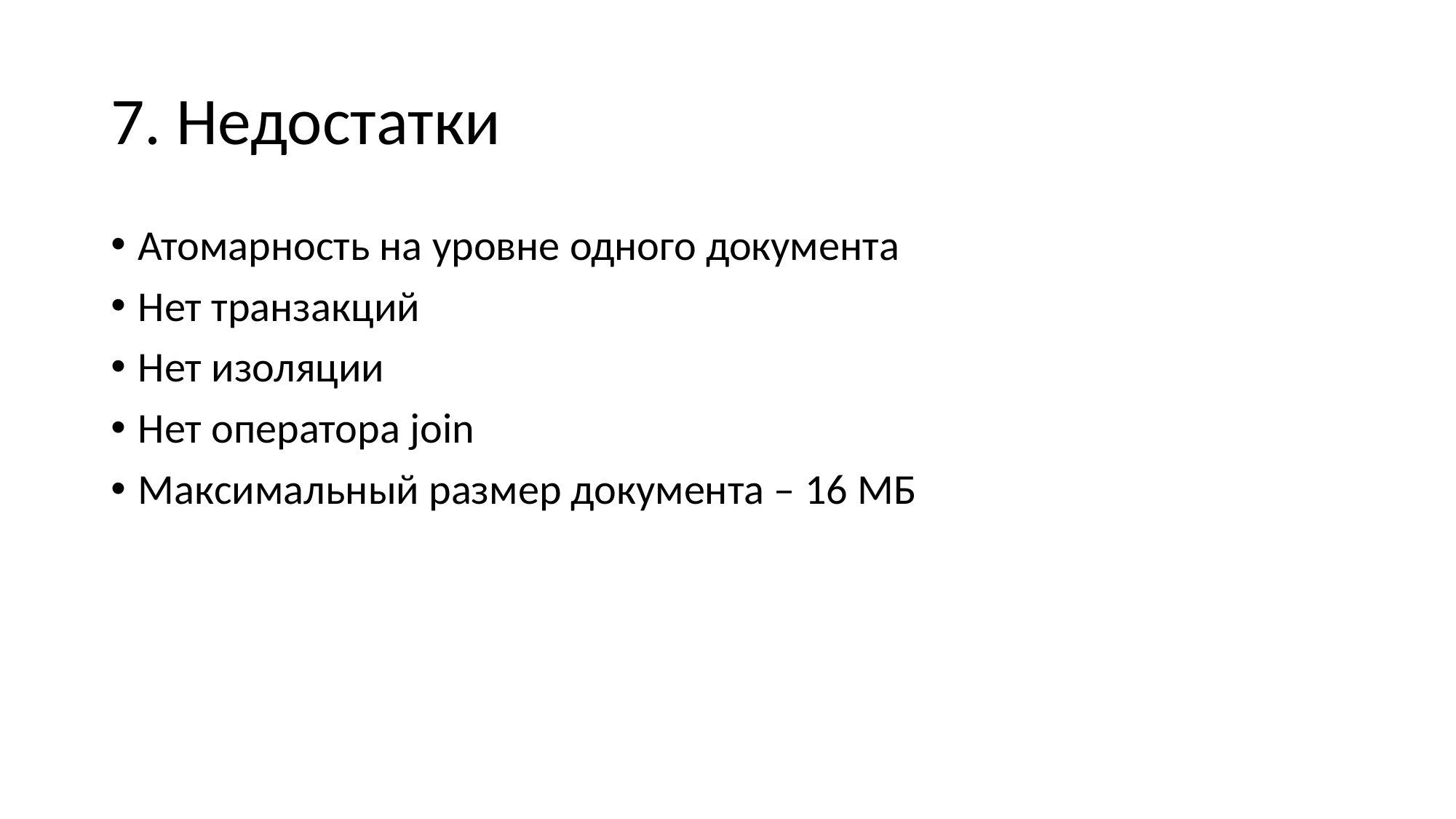

# 7. Недостатки
Атомарность на уровне одного документа
Нет транзакций
Нет изоляции
Нет оператора join
Максимальный размер документа – 16 МБ